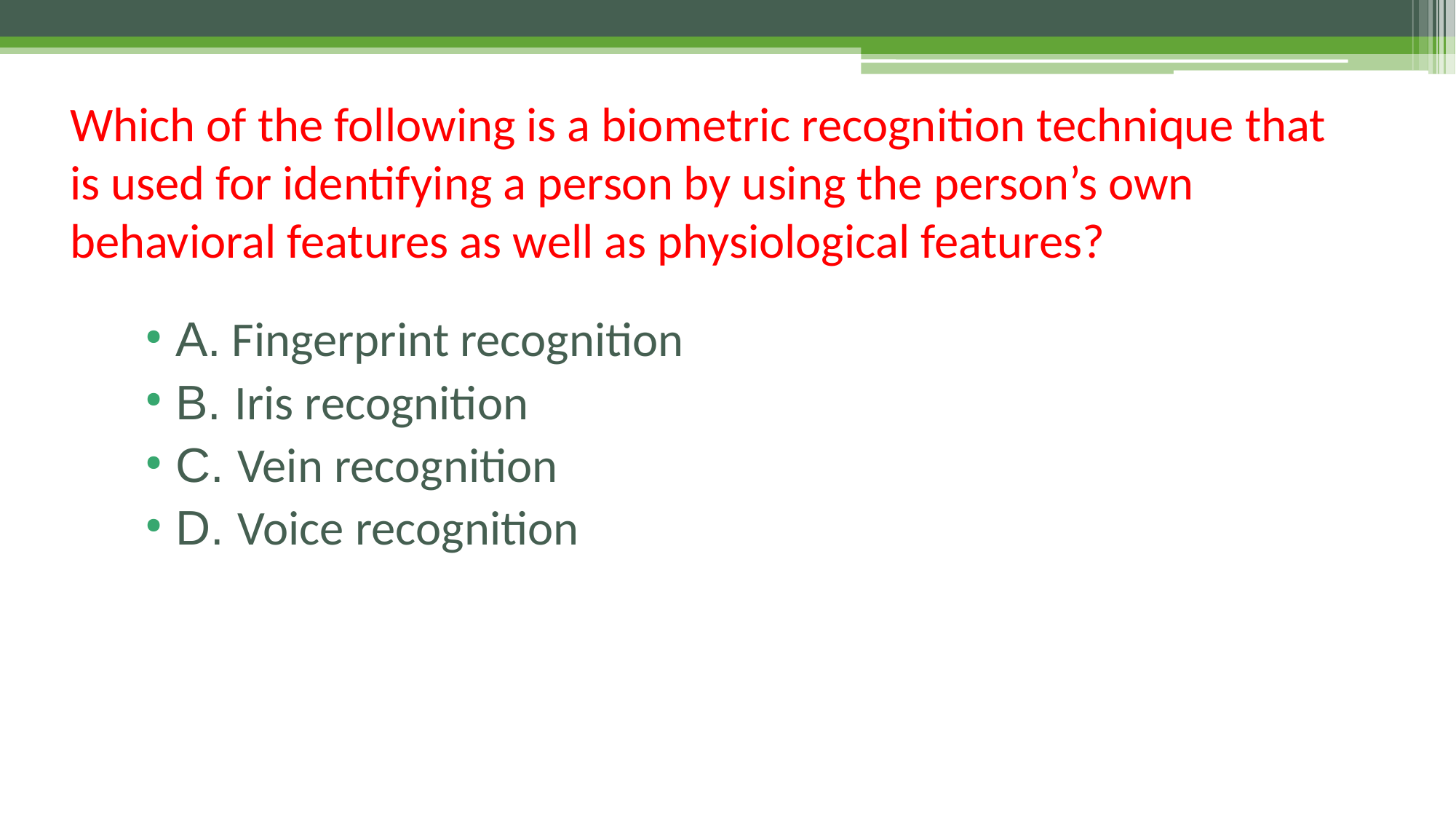

# Which of the following is a biometric recognition technique that is used for identifying a person by using the person’s own behavioral features as well as physiological features?
A. Fingerprint recognition
B. Iris recognition
C. Vein recognition
D. Voice recognition